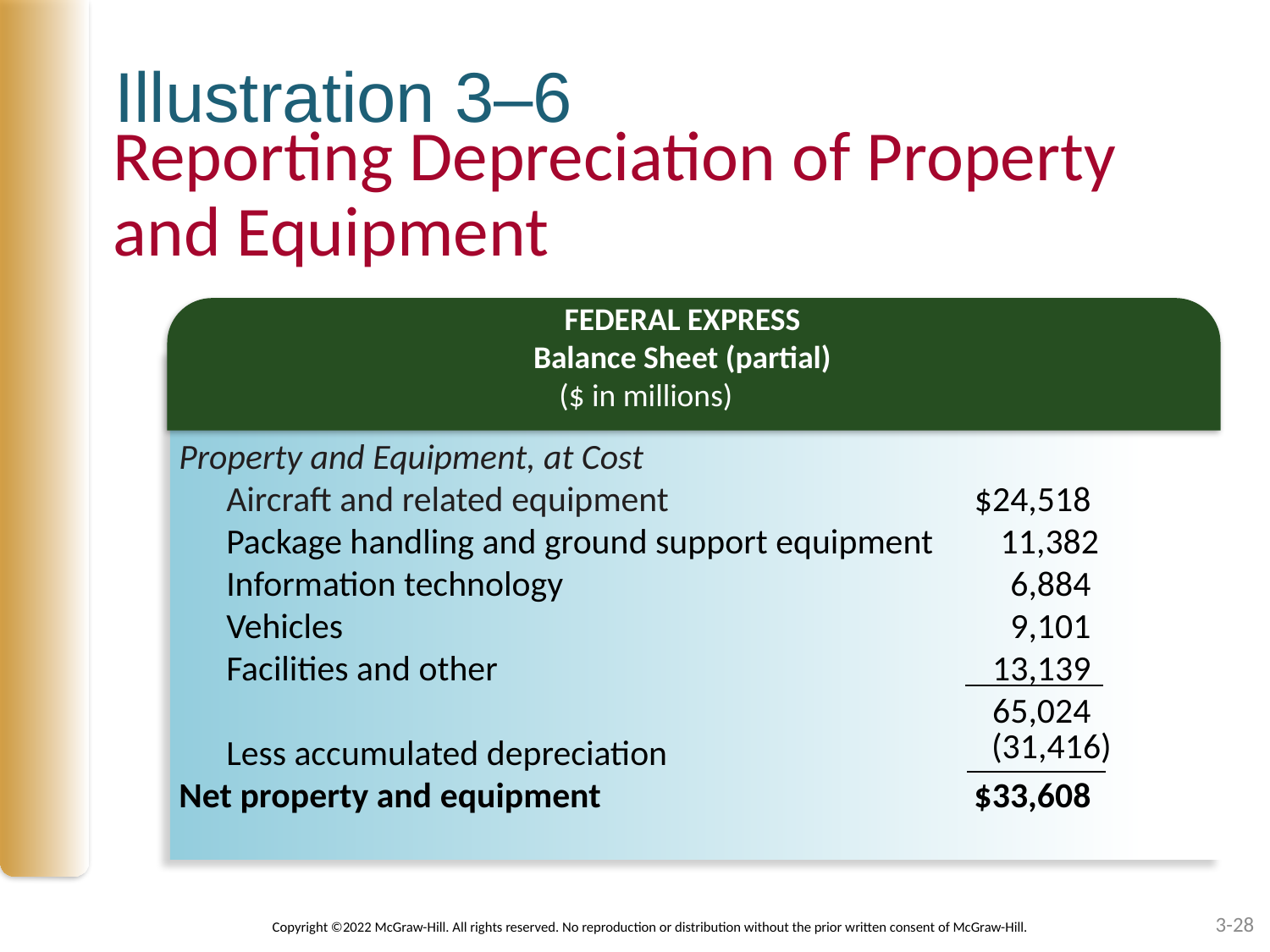

Illustration 3–6
# Reporting Depreciation of Property and Equipment
FEDERAL EXPRESS
Balance Sheet (partial)
($ in millions)

Property and Equipment, at Cost
	Aircraft and related equipment	$24,518
	Package handling and ground support equipment	11,382
	Information technology	6,884
	Vehicles 	9,101
	Facilities and other  	13,139
		65,024
	Less accumulated depreciation  	                          	Net property and equipment 	 $33,608

(31,416)
3-28
Copyright ©2022 McGraw-Hill. All rights reserved. No reproduction or distribution without the prior written consent of McGraw-Hill.